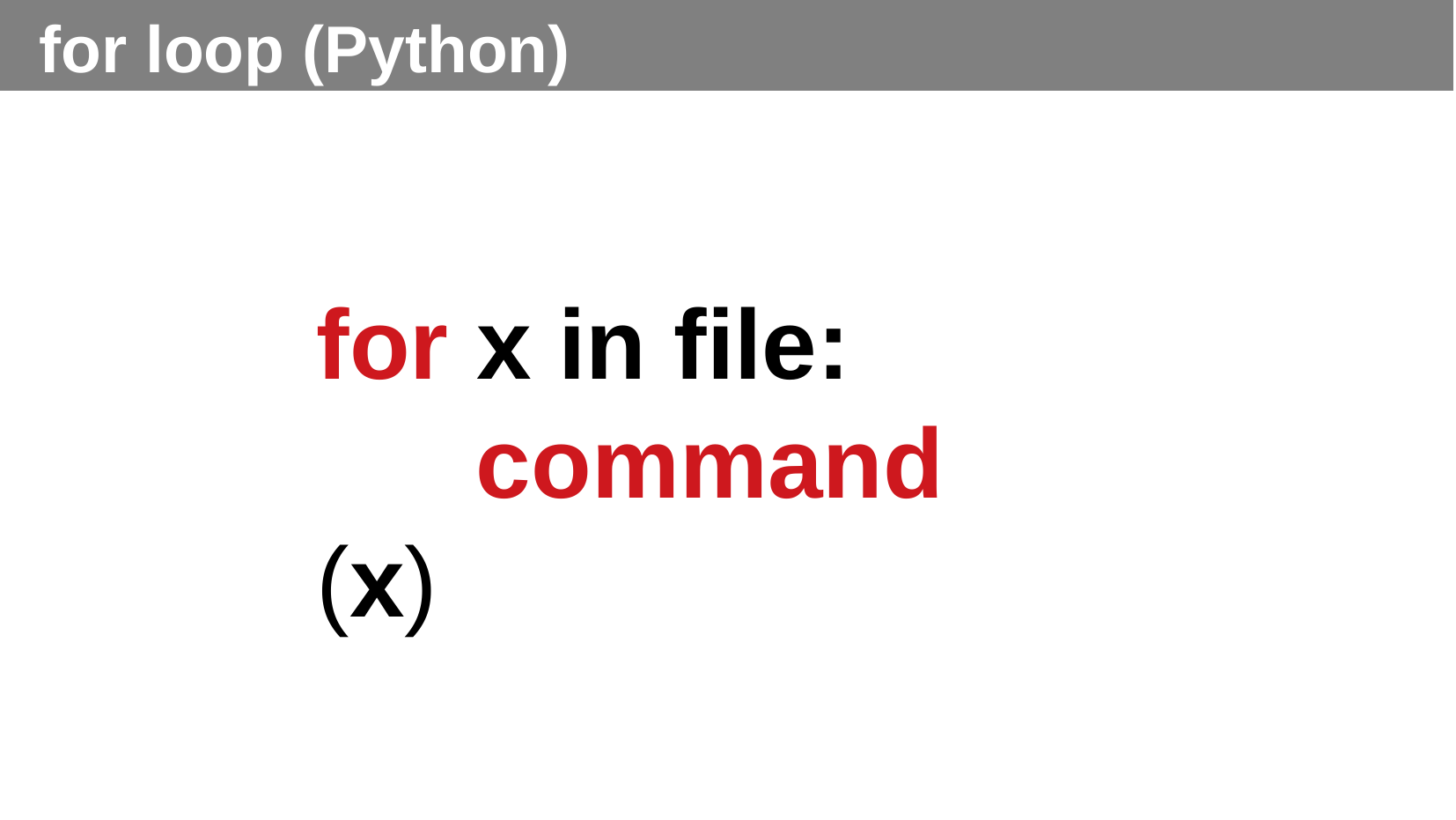

for loop (Python)

c

for x in file:           	 command (x)